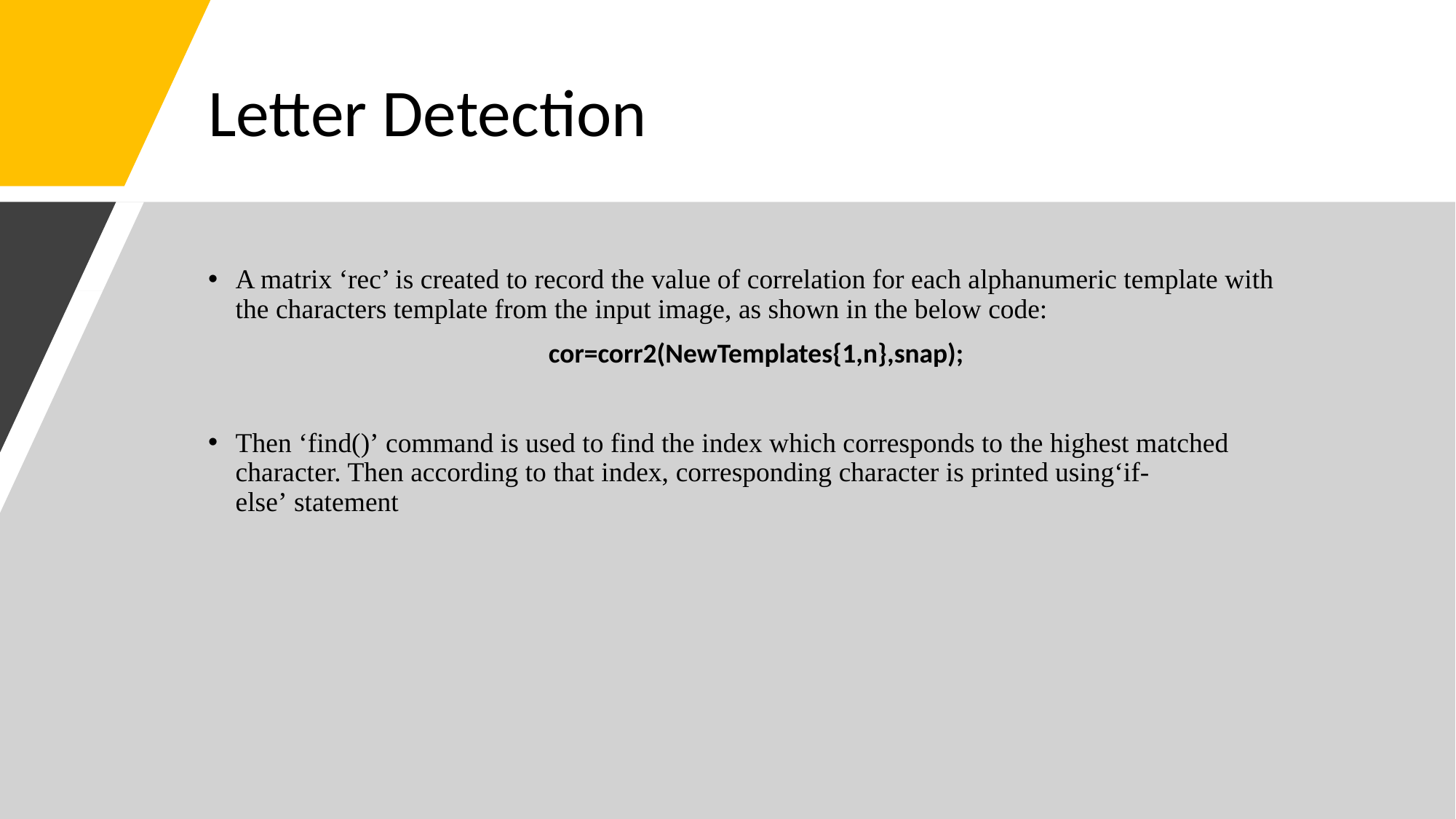

# Letter Detection

A matrix ‘rec’ is created to record the value of correlation for each alphanumeric template with the characters template from the input image, as shown in the below code:
cor=corr2(NewTemplates{1,n},snap);

Then ‘find()’ command is used to find the index which corresponds to the highest matched character. Then according to that index, corresponding character is printed using‘if-else’ statement